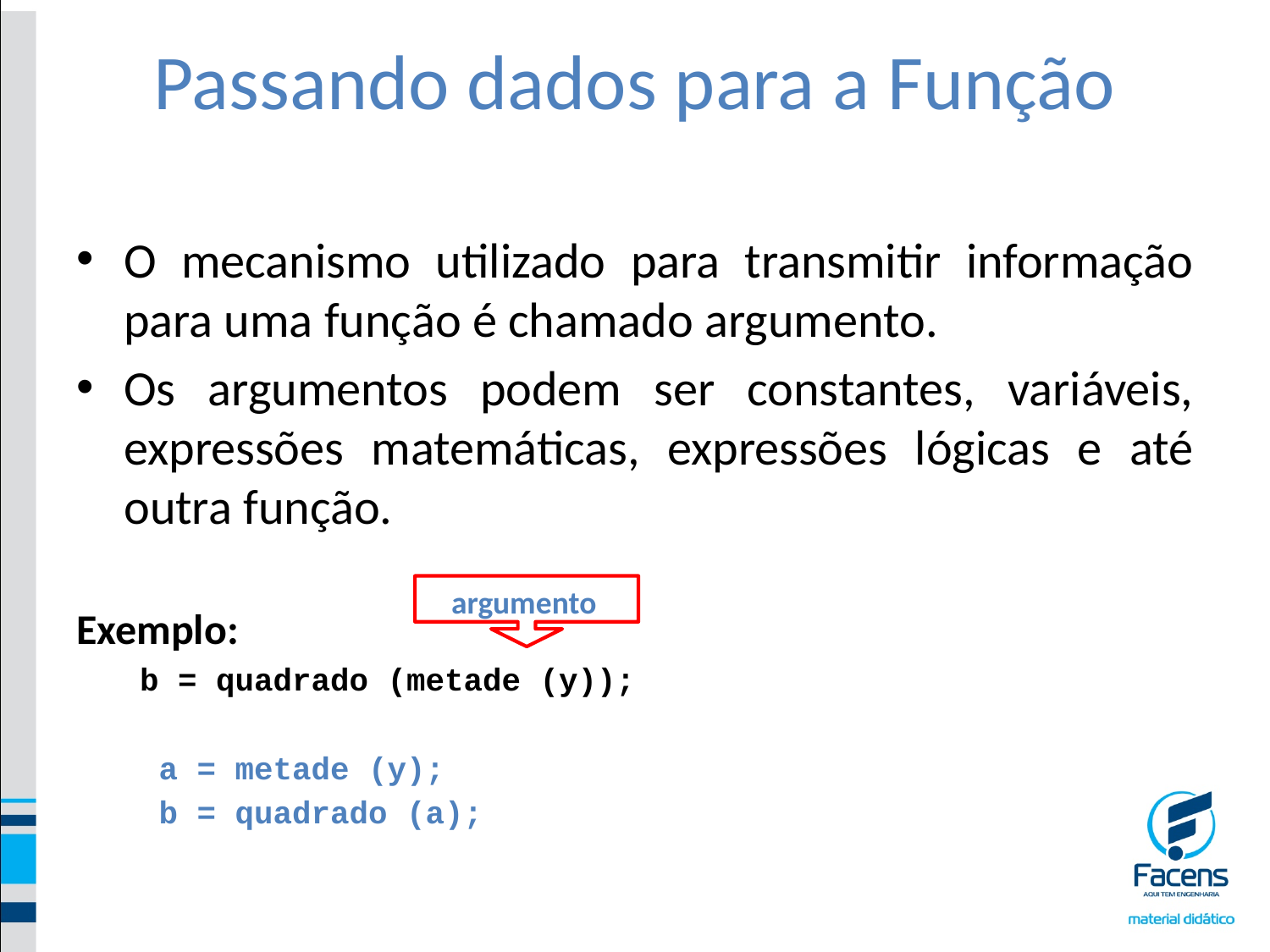

# Passando dados para a Função
O mecanismo utilizado para transmitir informação para uma função é chamado argumento.
Os argumentos podem ser constantes, variáveis, expressões matemáticas, expressões lógicas e até outra função.

Exemplo:
b = quadrado (metade (y));

 a = metade (y);
 b = quadrado (a);

argumento